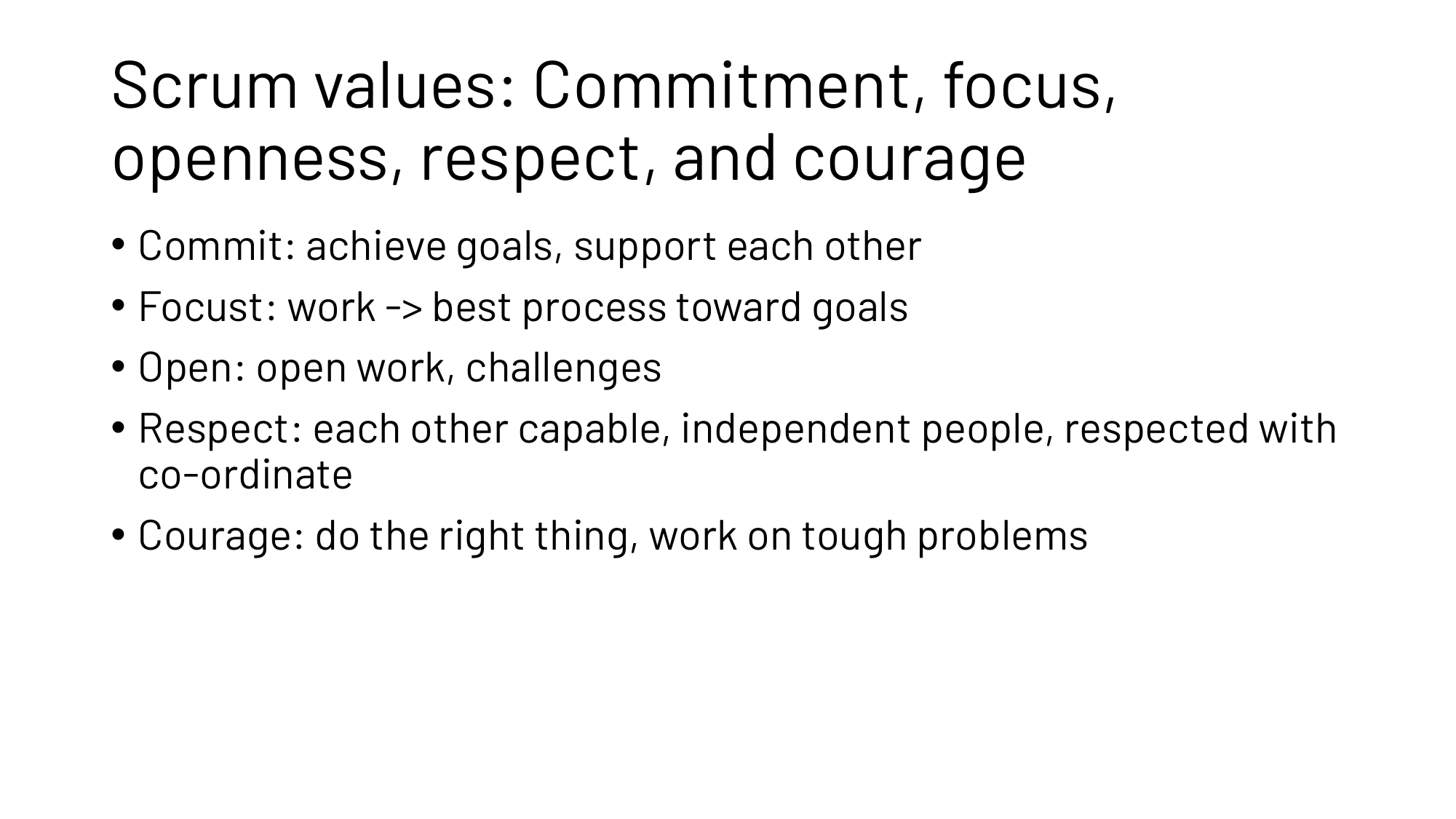

# Scrum values: Commitment, focus, openness, respect, and courage
Commit: achieve goals, support each other
Focust: work -> best process toward goals
Open: open work, challenges
Respect: each other capable, independent people, respected with co-ordinate
Courage: do the right thing, work on tough problems